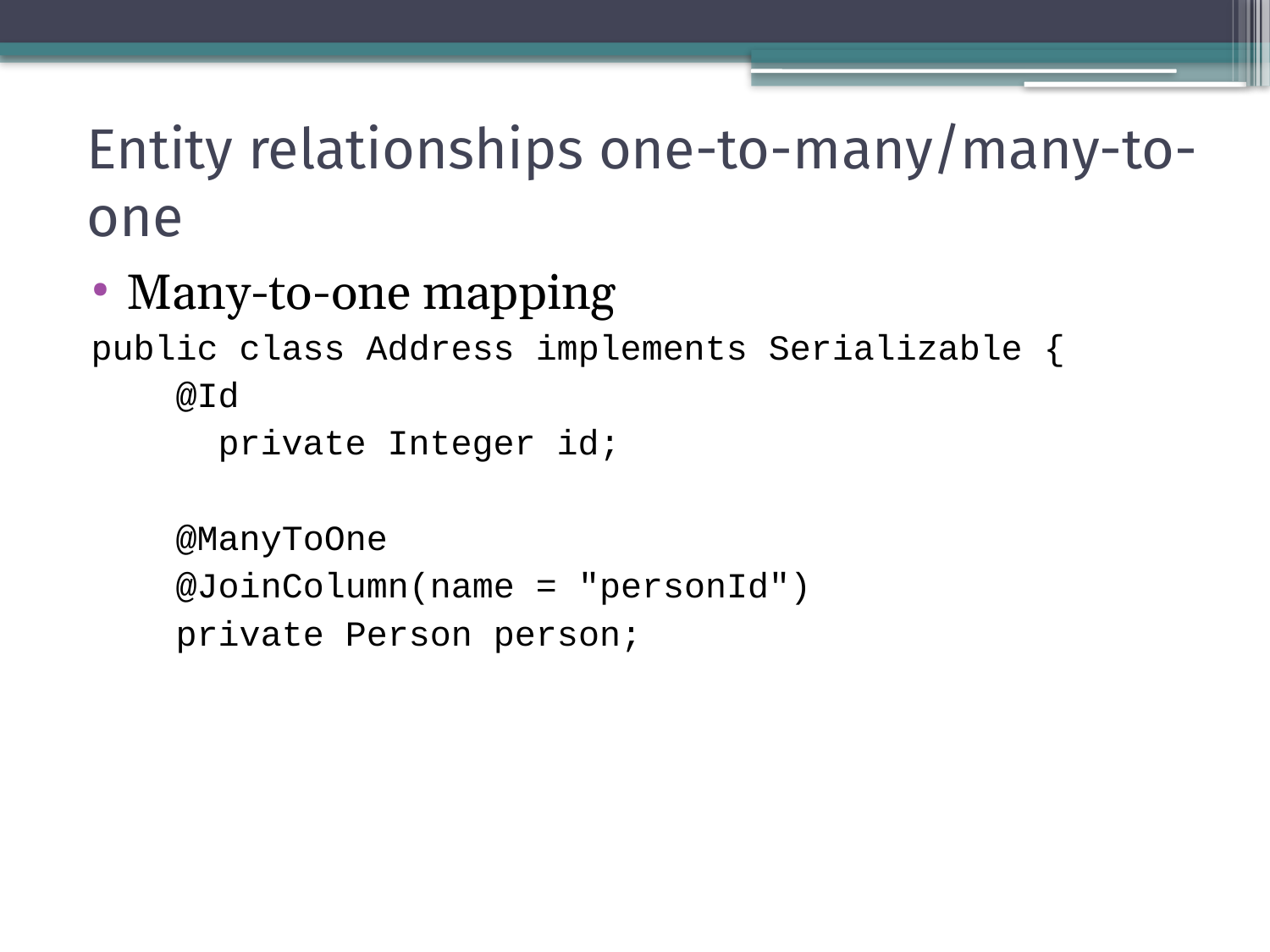

# Entity relationships one-to-many/many-to-one
Many-to-one mapping
public class Address implements Serializable {
    @Id
	private Integer id;

    @ManyToOne
    @JoinColumn(name = "personId")
    private Person person;